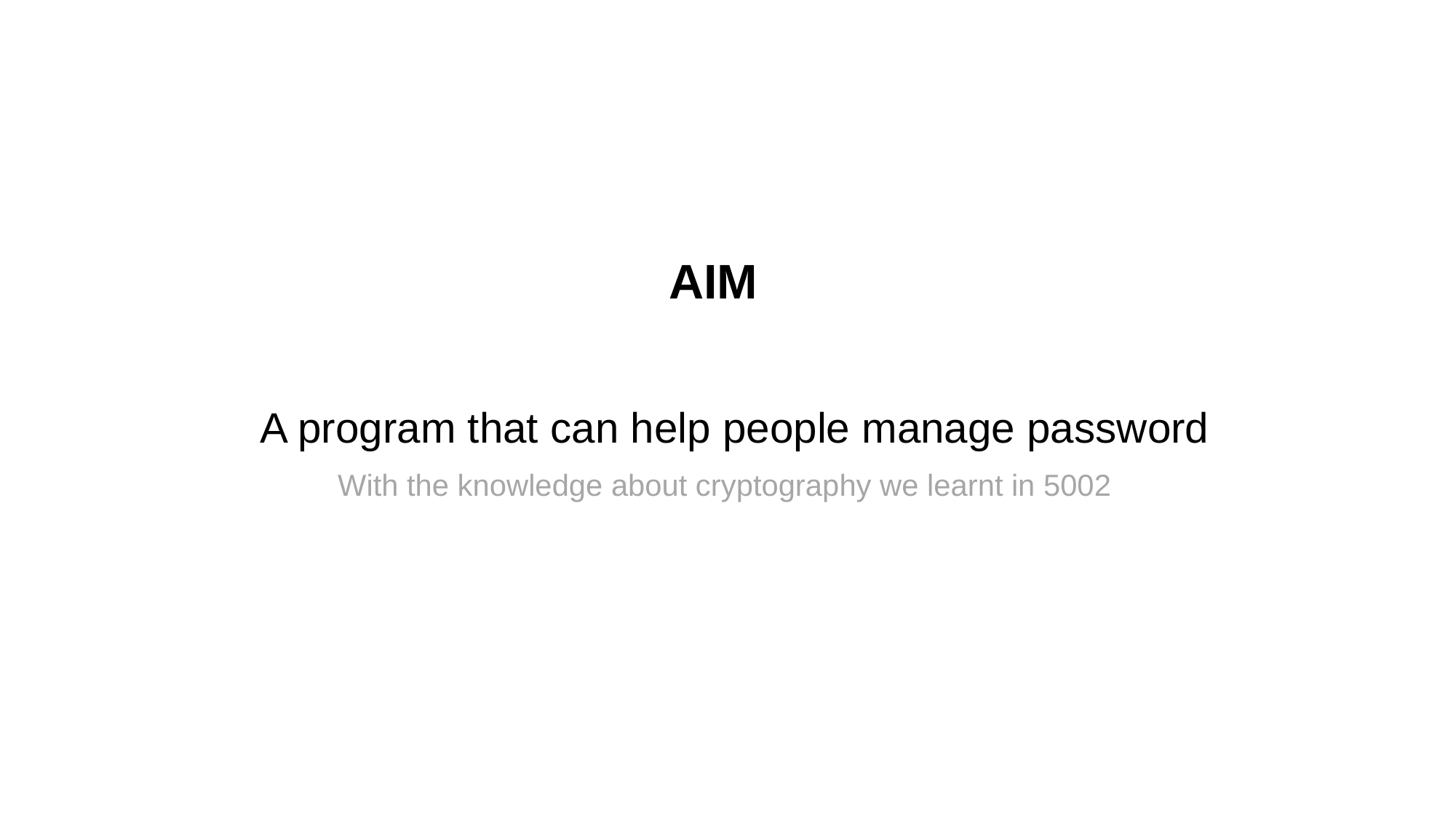

AIM
A program that can help people manage password
With the knowledge about cryptography we learnt in 5002